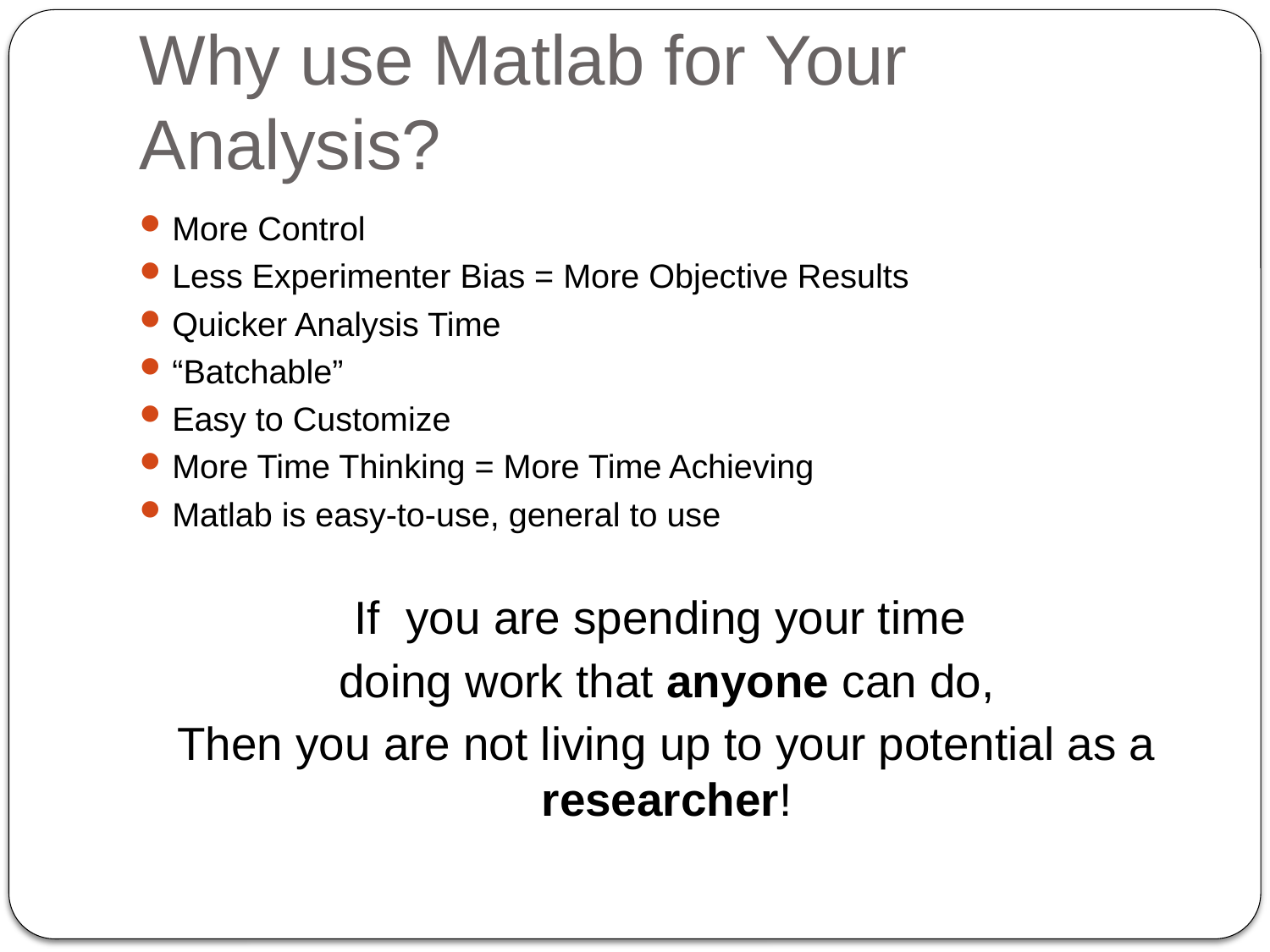

# Why use Matlab for Your Analysis?
More Control
Less Experimenter Bias = More Objective Results
Quicker Analysis Time
“Batchable”
Easy to Customize
More Time Thinking = More Time Achieving
Matlab is easy-to-use, general to use

If  you are spending your time
doing work that anyone can do,
Then you are not living up to your potential as a researcher!